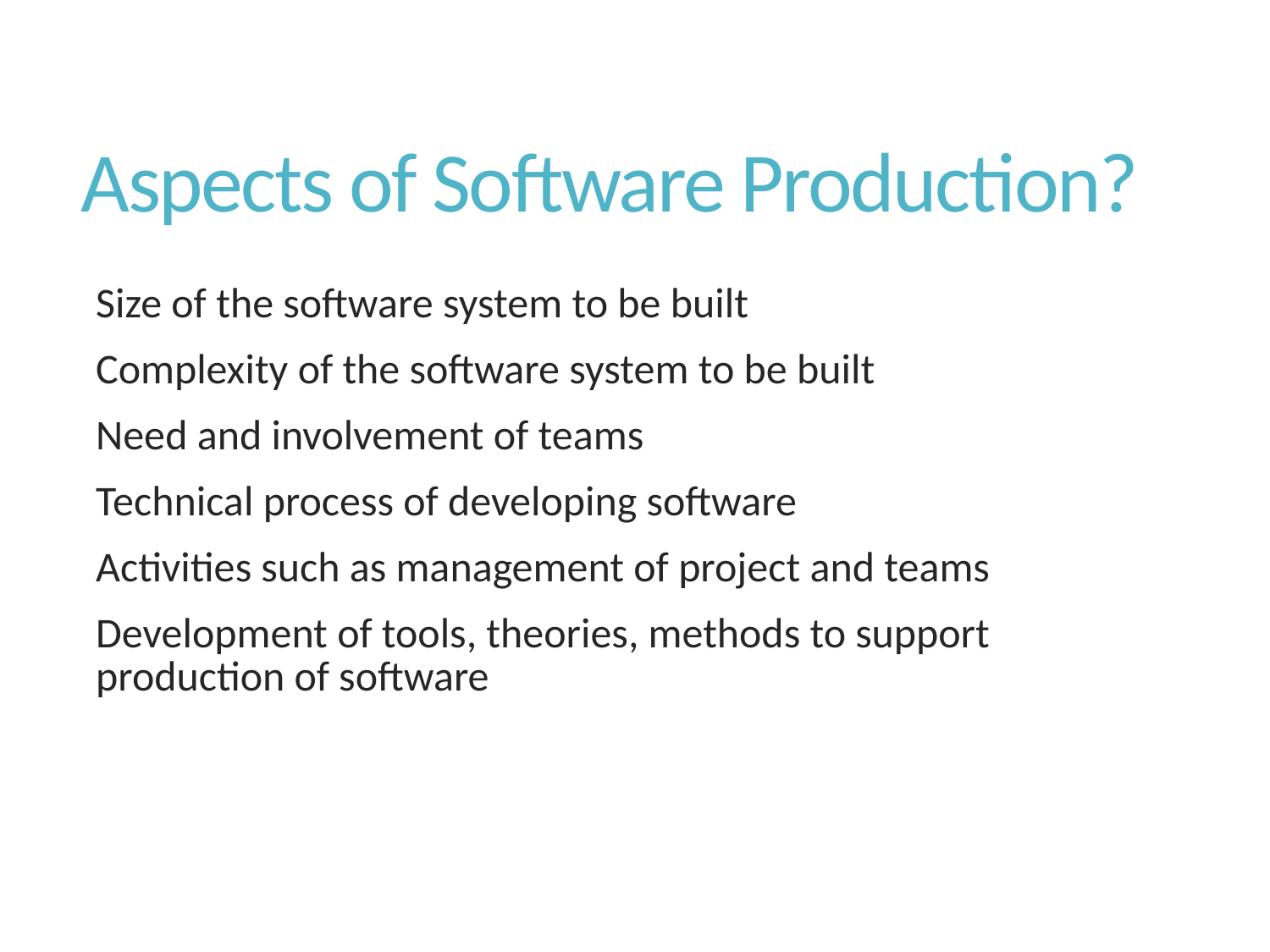

# Aspects of Software Production?
Size of the software system to be built
Complexity of the software system to be built
Need and involvement of teams
Technical process of developing software
Activities such as management of project and teams
Development of tools, theories, methods to support production of software